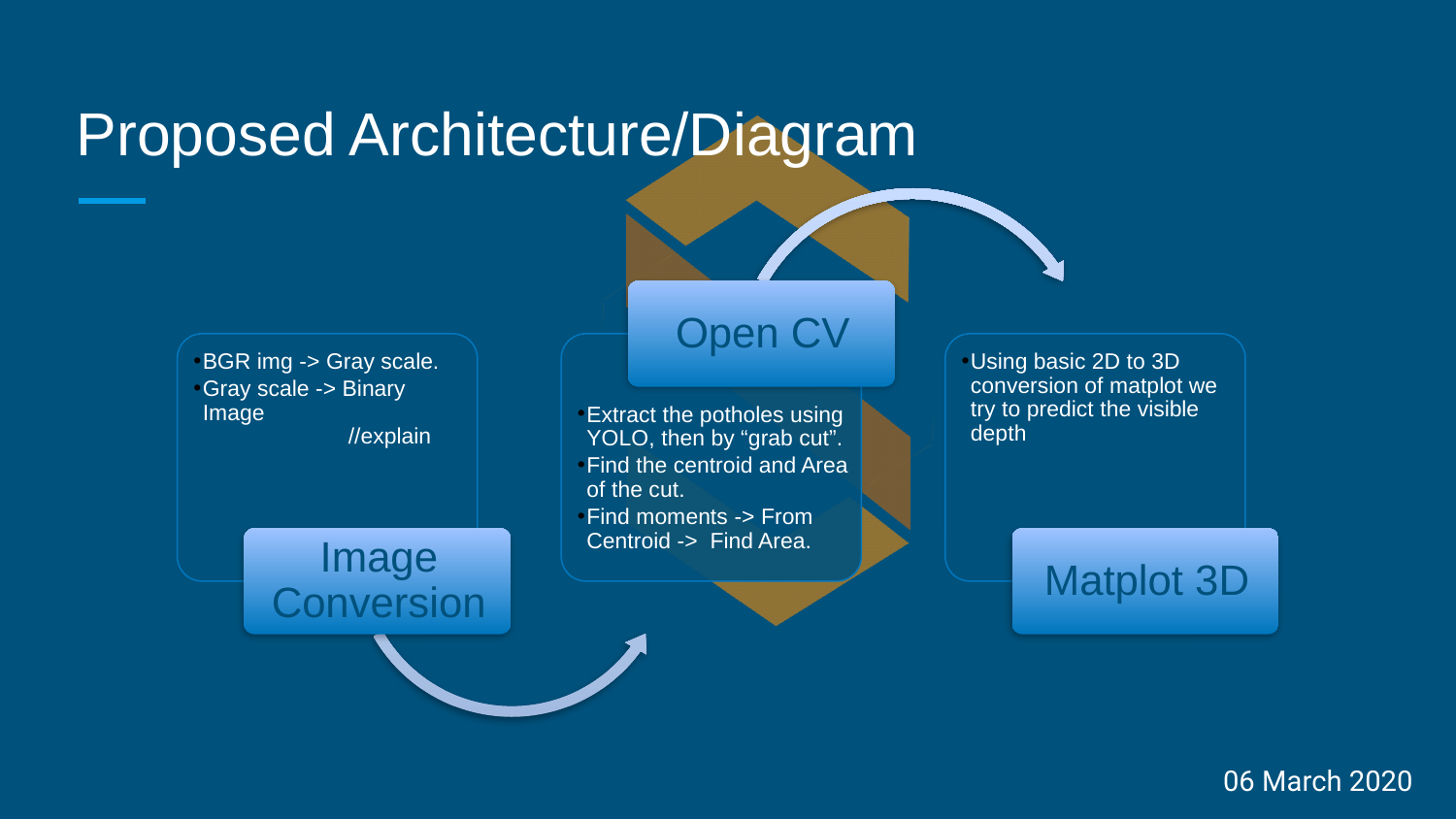

# Proposed Architecture/Diagram
BGR img -> Gray scale.
Gray scale -> Binary Image 		//explain
Image Conversion
Extract the potholes using YOLO, then by “grab cut”.
Find the centroid and Area of the cut.
Find moments -> From Centroid ->  Find Area.
Open CV
Using basic 2D to 3D conversion of matplot we try to predict the visible depth
Matplot 3D

06 March 2020